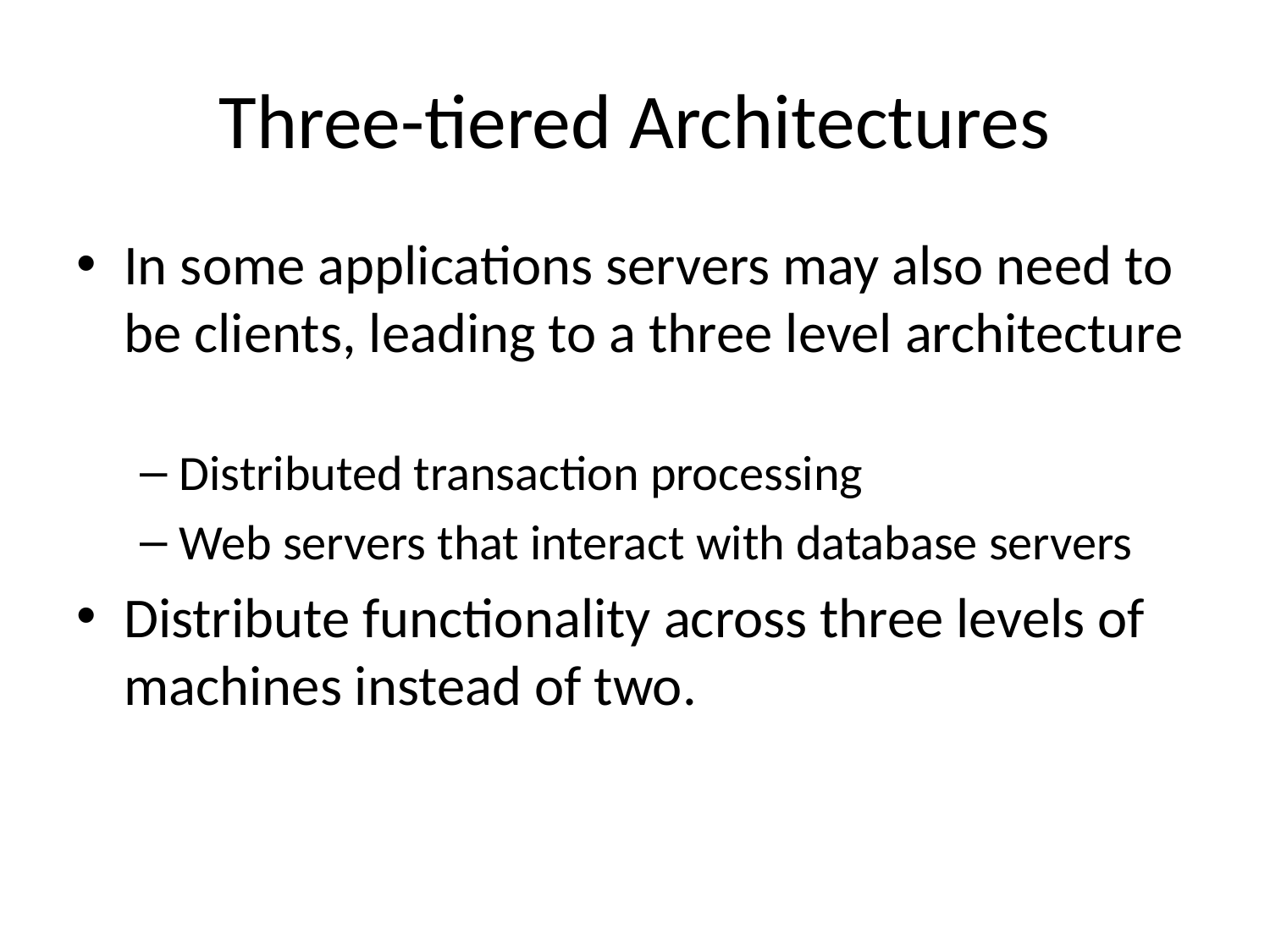

# Three-tiered Architectures
In some applications servers may also need to be clients, leading to a three level architecture
Distributed transaction processing
Web servers that interact with database servers
Distribute functionality across three levels of machines instead of two.